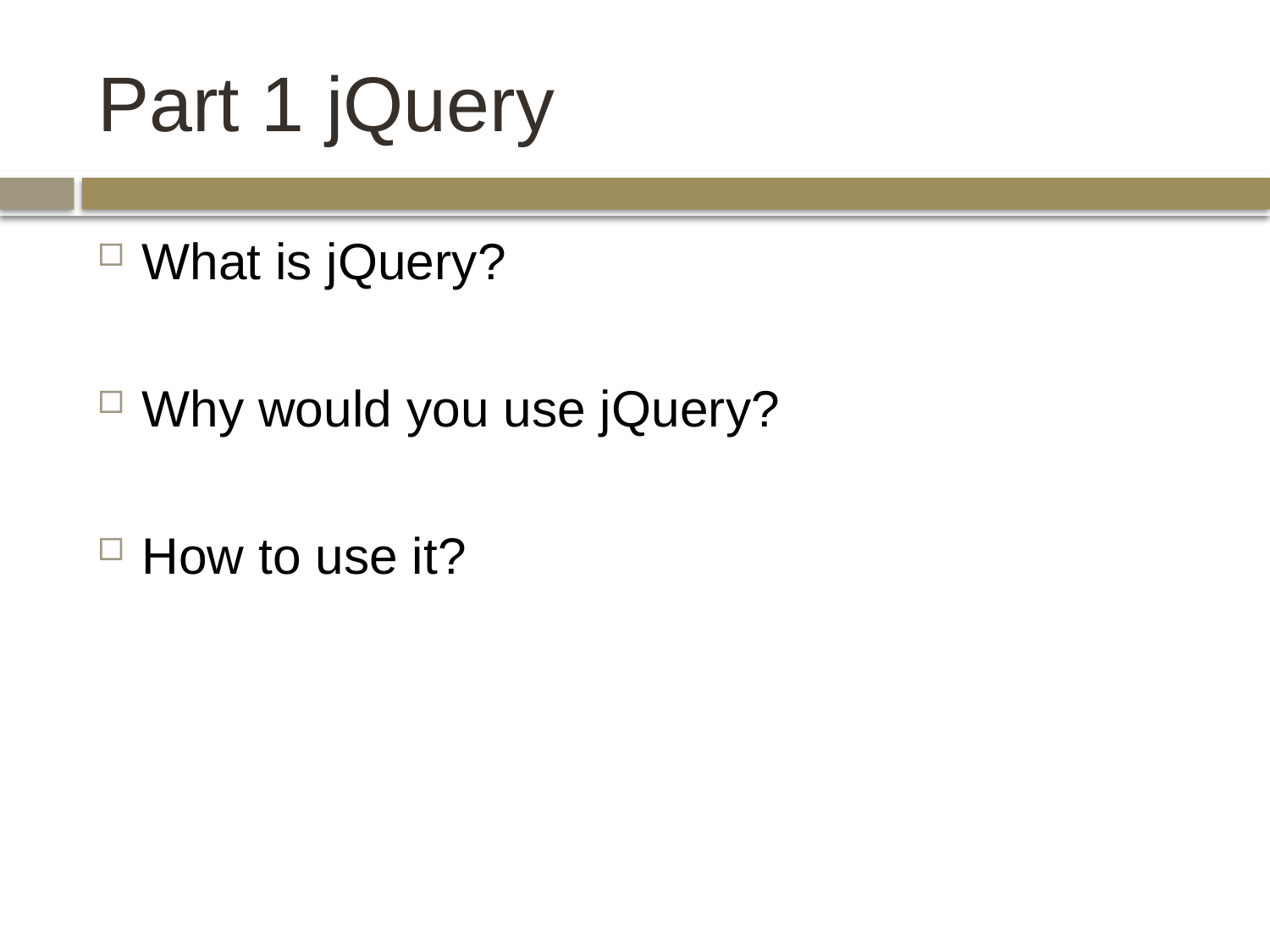

# Part 1 jQuery
What is jQuery?

Why would you use jQuery?

How to use it?